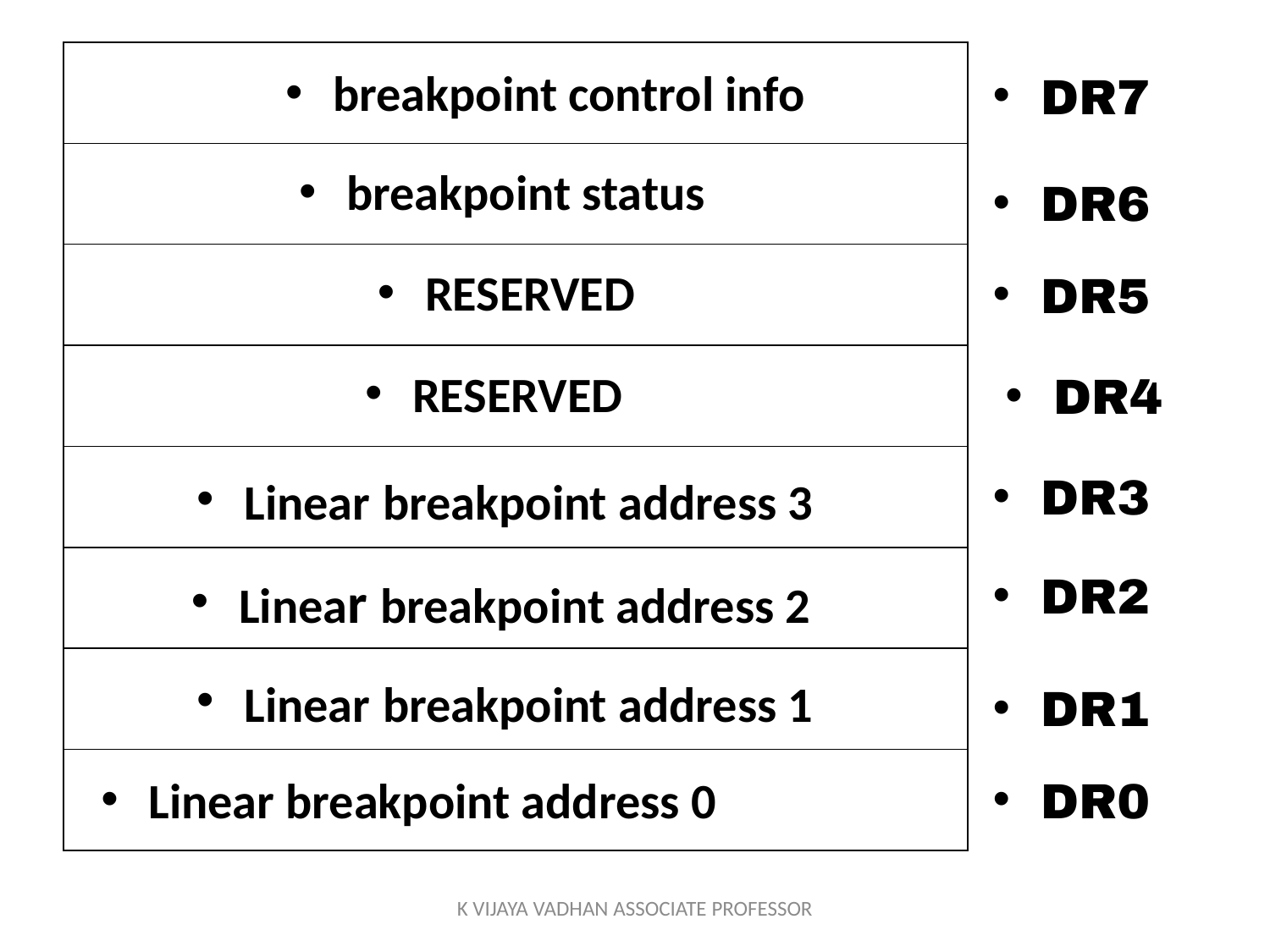

DR7

DR6

DR5

DR4

DR3

DR2

DR1

DR0
RESERVED
RESERVED
Linear breakpoint address 3
Linear breakpoint address 2
Linear breakpoint address 1
Linear breakpoint address 0
breakpoint control info
breakpoint status
K VIJAYA VADHAN ASSOCIATE PROFESSOR